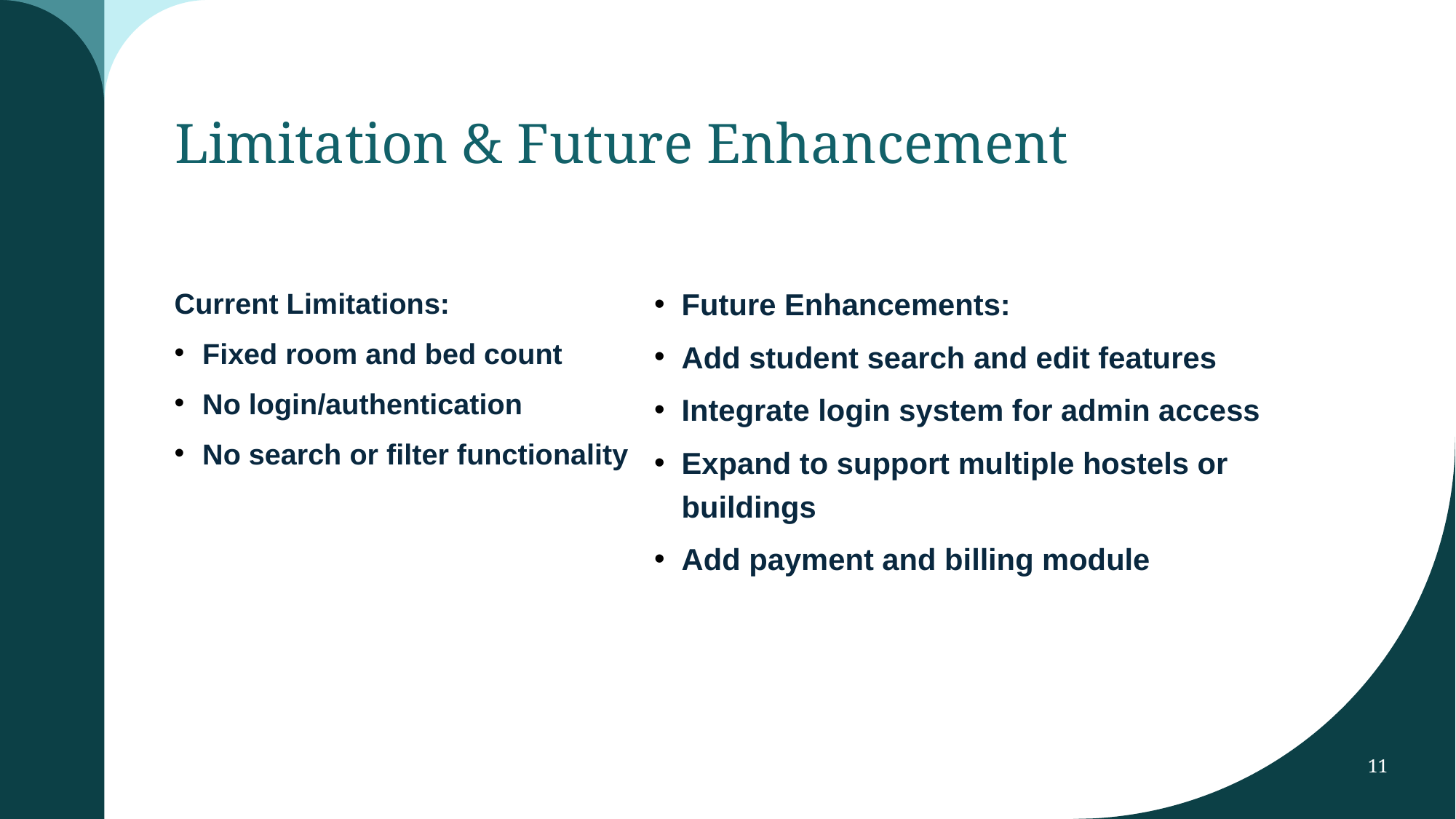

# Limitation & Future Enhancement
Future Enhancements:
Add student search and edit features
Integrate login system for admin access
Expand to support multiple hostels or buildings
Add payment and billing module

Current Limitations:
Fixed room and bed count
No login/authentication
No search or filter functionality

11